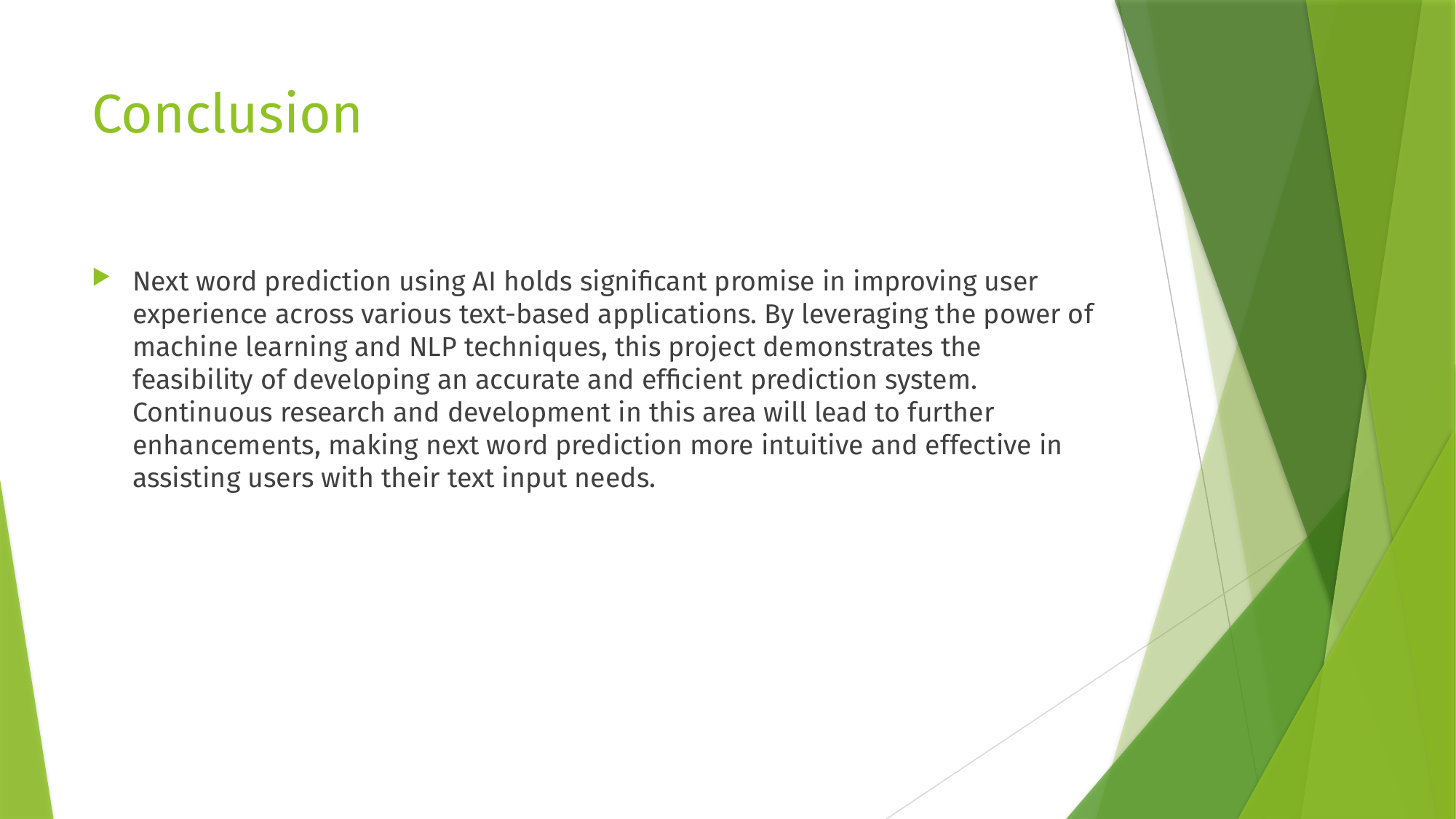

# Conclusion
Next word prediction using AI holds significant promise in improving user experience across various text-based applications. By leveraging the power of machine learning and NLP techniques, this project demonstrates the feasibility of developing an accurate and efficient prediction system. Continuous research and development in this area will lead to further enhancements, making next word prediction more intuitive and effective in assisting users with their text input needs.